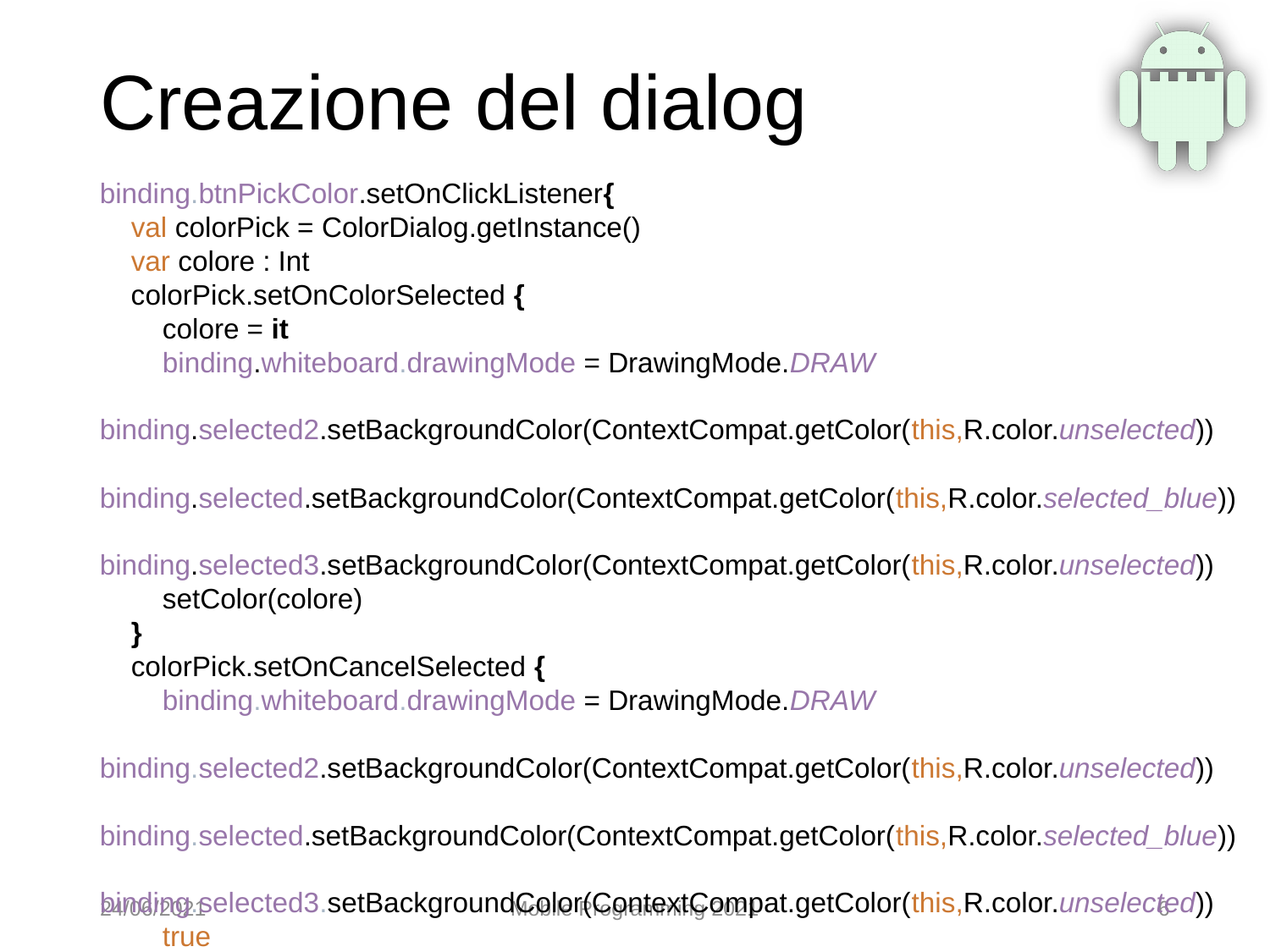

# Creazione del dialog
binding.btnPickColor.setOnClickListener{
    val colorPick = ColorDialog.getInstance()
    var colore : Int
    colorPick.setOnColorSelected {
        colore = it
        binding.whiteboard.drawingMode = DrawingMode.DRAW
        binding.selected2.setBackgroundColor(ContextCompat.getColor(this,R.color.unselected))
        binding.selected.setBackgroundColor(ContextCompat.getColor(this,R.color.selected_blue))
        binding.selected3.setBackgroundColor(ContextCompat.getColor(this,R.color.unselected))
        setColor(colore)
    }
    colorPick.setOnCancelSelected {
        binding.whiteboard.drawingMode = DrawingMode.DRAW
        binding.selected2.setBackgroundColor(ContextCompat.getColor(this,R.color.unselected))
        binding.selected.setBackgroundColor(ContextCompat.getColor(this,R.color.selected_blue))
        binding.selected3.setBackgroundColor(ContextCompat.getColor(this,R.color.unselected))
        true
    }
    colorPick.show(supportFragmentManager,"ColorDialog")
24/06/2021
Mobile Programming 2021
6